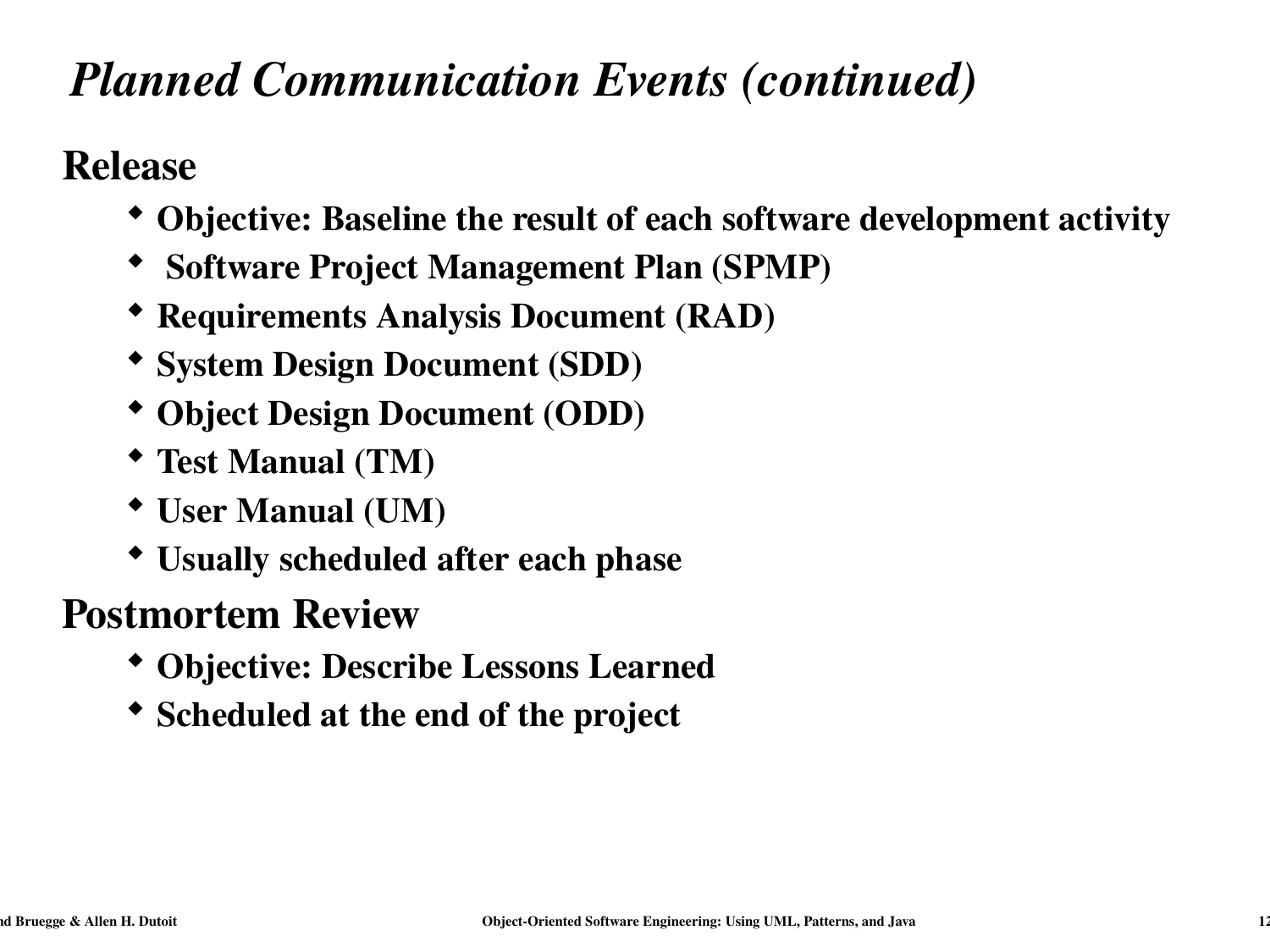

# Planned Communication Events (continued)
Release
Objective: Baseline the result of each software development activity
 Software Project Management Plan (SPMP)
Requirements Analysis Document (RAD)
System Design Document (SDD)
Object Design Document (ODD)
Test Manual (TM)
User Manual (UM)
Usually scheduled after each phase
Postmortem Review
Objective: Describe Lessons Learned
Scheduled at the end of the project